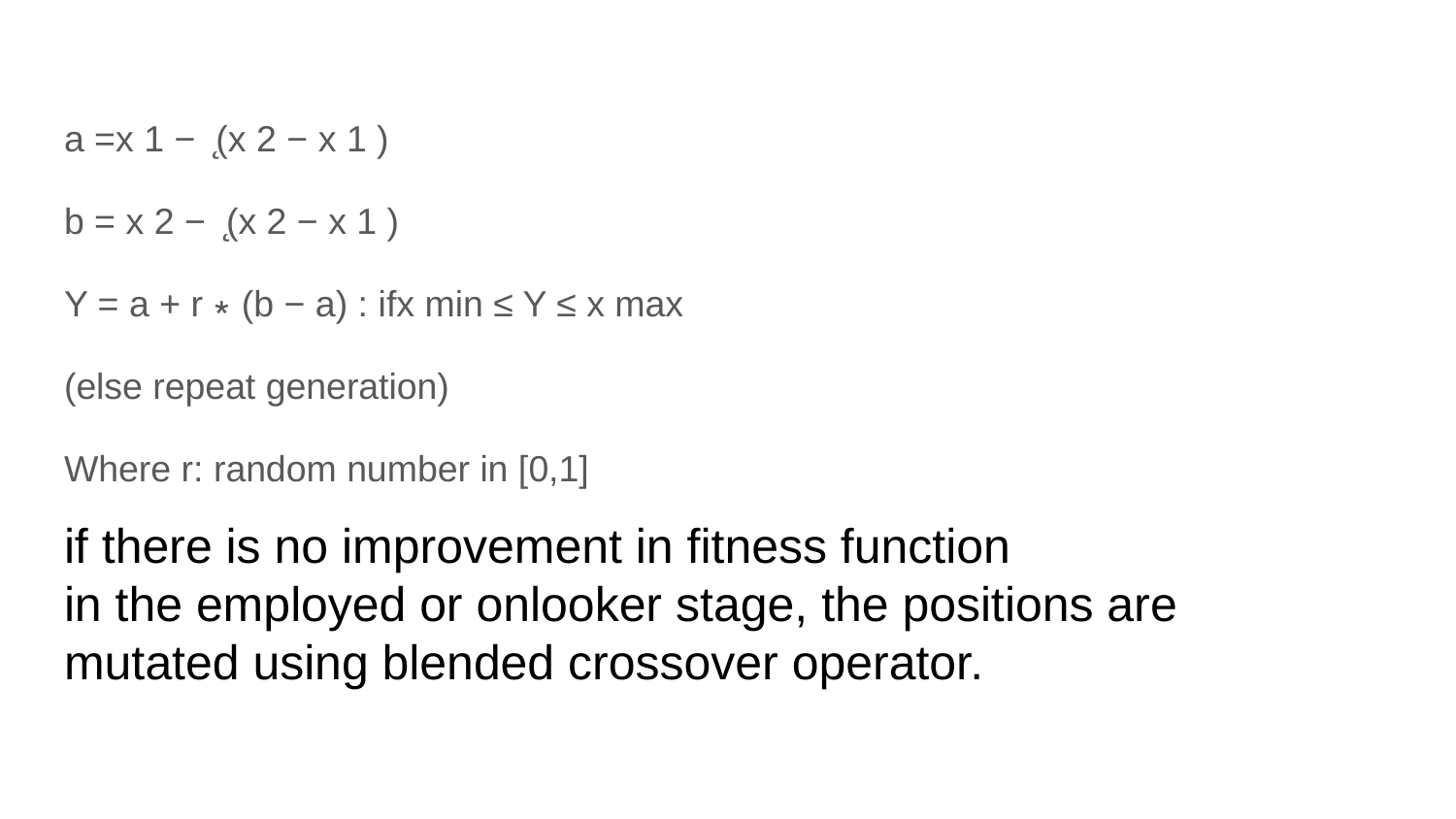

a =x 1 −  ̨(x 2 − x 1 )
b = x 2 −  ̨(x 2 − x 1 )
Y = a + r ∗ (b − a) : ifx min ≤ Y ≤ x max
(else repeat generation)
Where r: random number in [0,1]
if there is no improvement in fitness function
in the employed or onlooker stage, the positions are mutated using blended crossover operator.